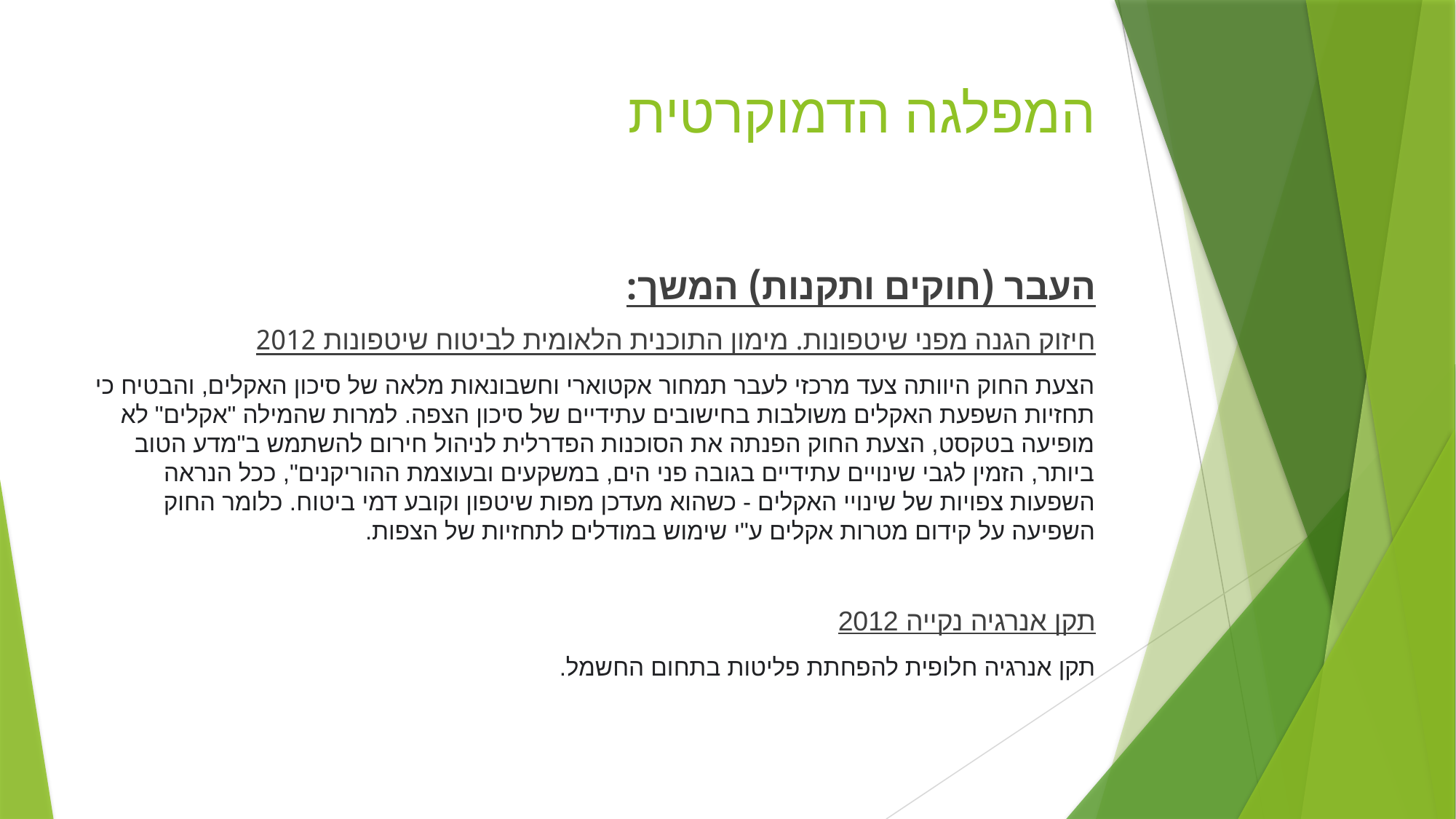

# המפלגה הדמוקרטית
העבר (חוקים ותקנות) המשך:
חיזוק הגנה מפני שיטפונות. מימון התוכנית הלאומית לביטוח שיטפונות 2012
הצעת החוק היוותה צעד מרכזי לעבר תמחור אקטוארי וחשבונאות מלאה של סיכון האקלים, והבטיח כי תחזיות השפעת האקלים משולבות בחישובים עתידיים של סיכון הצפה. למרות שהמילה "אקלים" לא מופיעה בטקסט, הצעת החוק הפנתה את הסוכנות הפדרלית לניהול חירום להשתמש ב"מדע הטוב ביותר, הזמין לגבי שינויים עתידיים בגובה פני הים, במשקעים ובעוצמת ההוריקנים", ככל הנראה השפעות צפויות של שינויי האקלים - כשהוא מעדכן מפות שיטפון וקובע דמי ביטוח. כלומר החוק השפיעה על קידום מטרות אקלים ע"י שימוש במודלים לתחזיות של הצפות.

תקן אנרגיה נקייה 2012
תקן אנרגיה חלופית להפחתת פליטות בתחום החשמל.